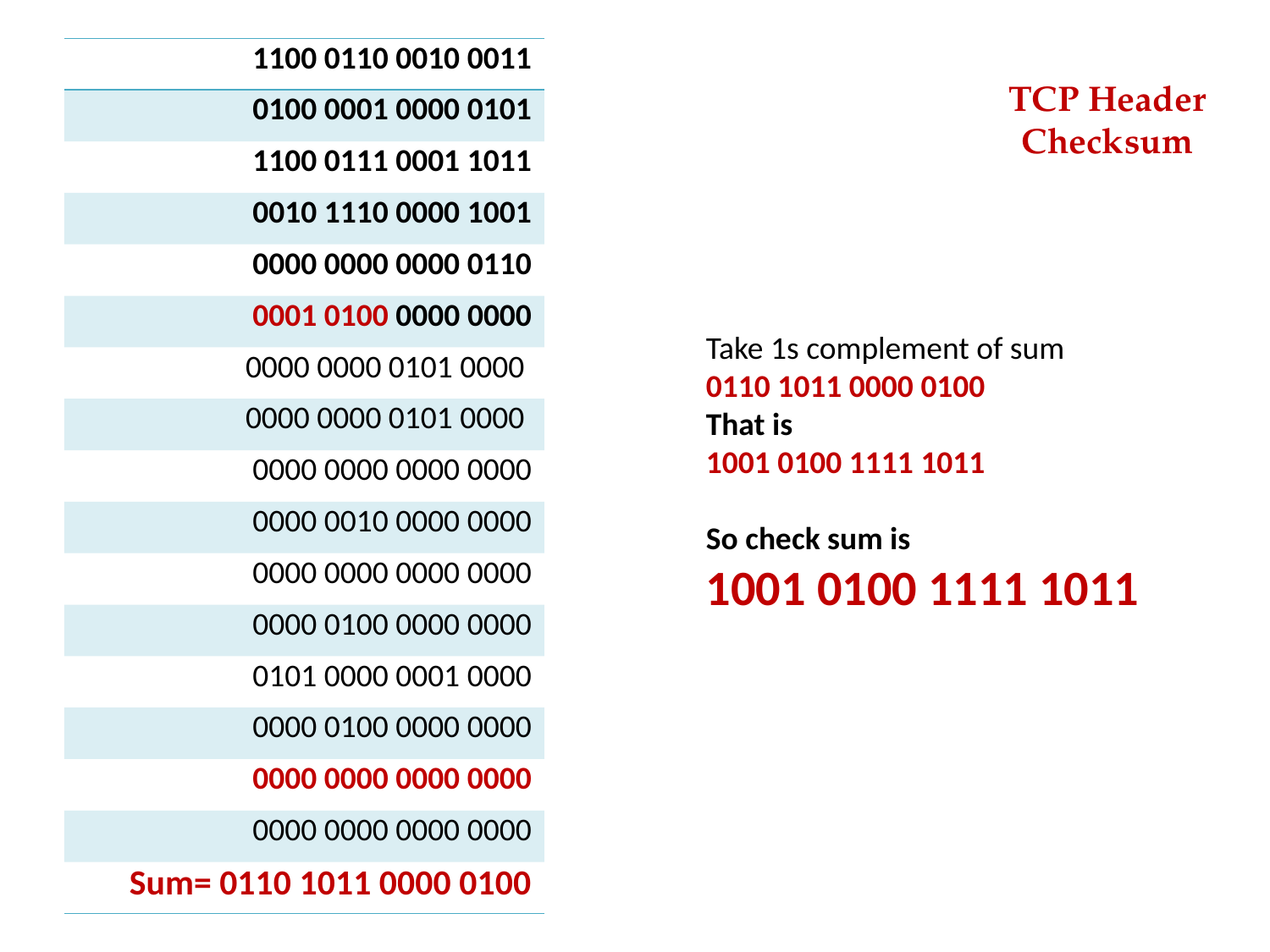

| 1100 0110 0010 0011 |
| --- |
| 0100 0001 0000 0101 |
| 1100 0111 0001 1011 |
| 0010 1110 0000 1001 |
| 0000 0000 0000 0110 |
| 0001 0100 0000 0000 |
| 0000 0000 0101 0000 |
| 0000 0000 0101 0000 |
| 0000 0000 0000 0000 |
| 0000 0010 0000 0000 |
| 0000 0000 0000 0000 |
| 0000 0100 0000 0000 |
| 0101 0000 0001 0000 |
| 0000 0100 0000 0000 |
| 0000 0000 0000 0000 |
| 0000 0000 0000 0000 |
| Sum= 0110 1011 0000 0100 |
# TCP Header Checksum
Take 1s complement of sum
0110 1011 0000 0100
That is
1001 0100 1111 1011

So check sum is
1001 0100 1111 1011